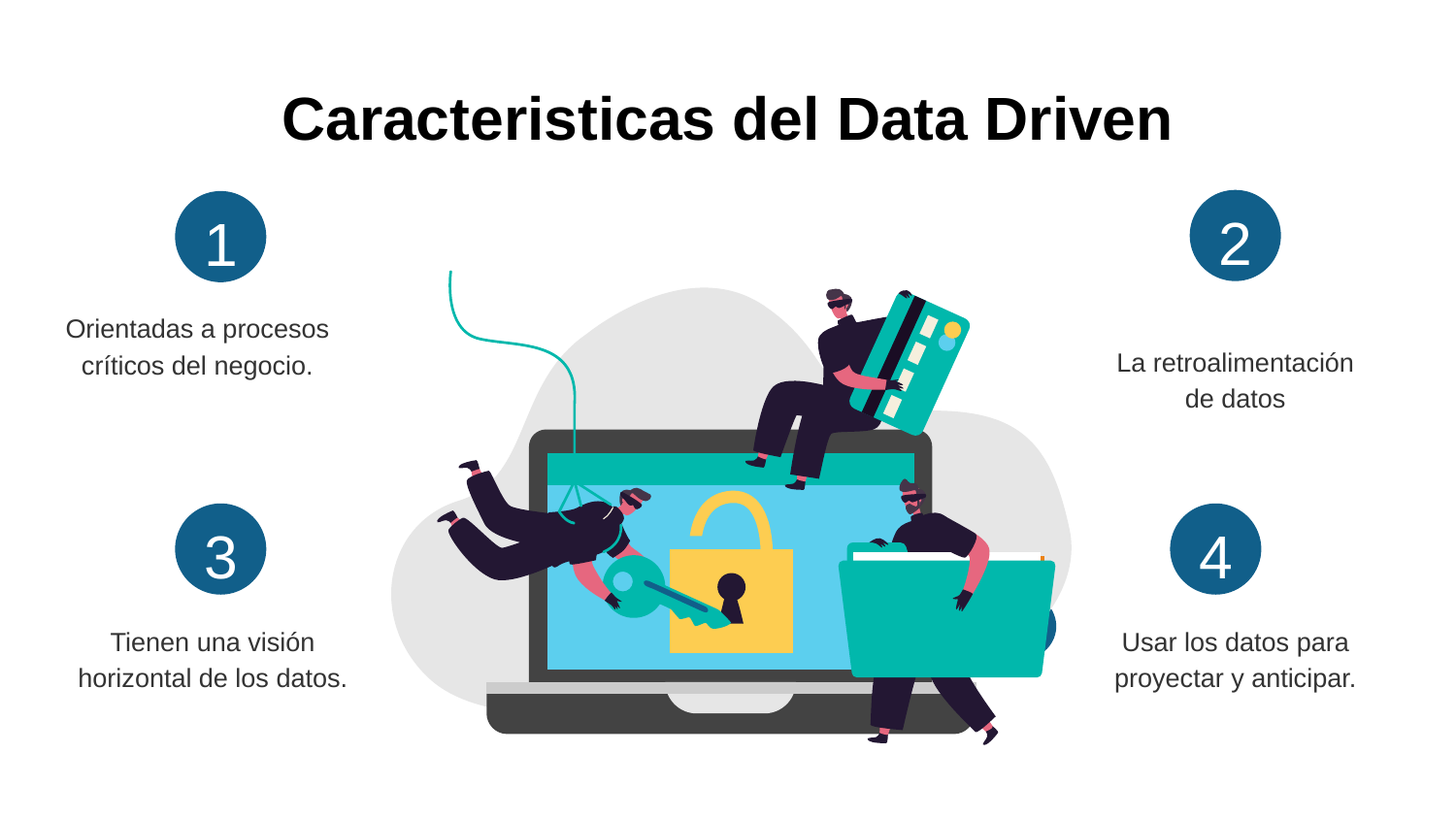

# Caracteristicas del Data Driven
2
La retroalimentación de datos

1

Orientadas a procesos críticos del negocio.

3
Tienen una visión horizontal de los datos.

4
Usar los datos para proyectar y anticipar.